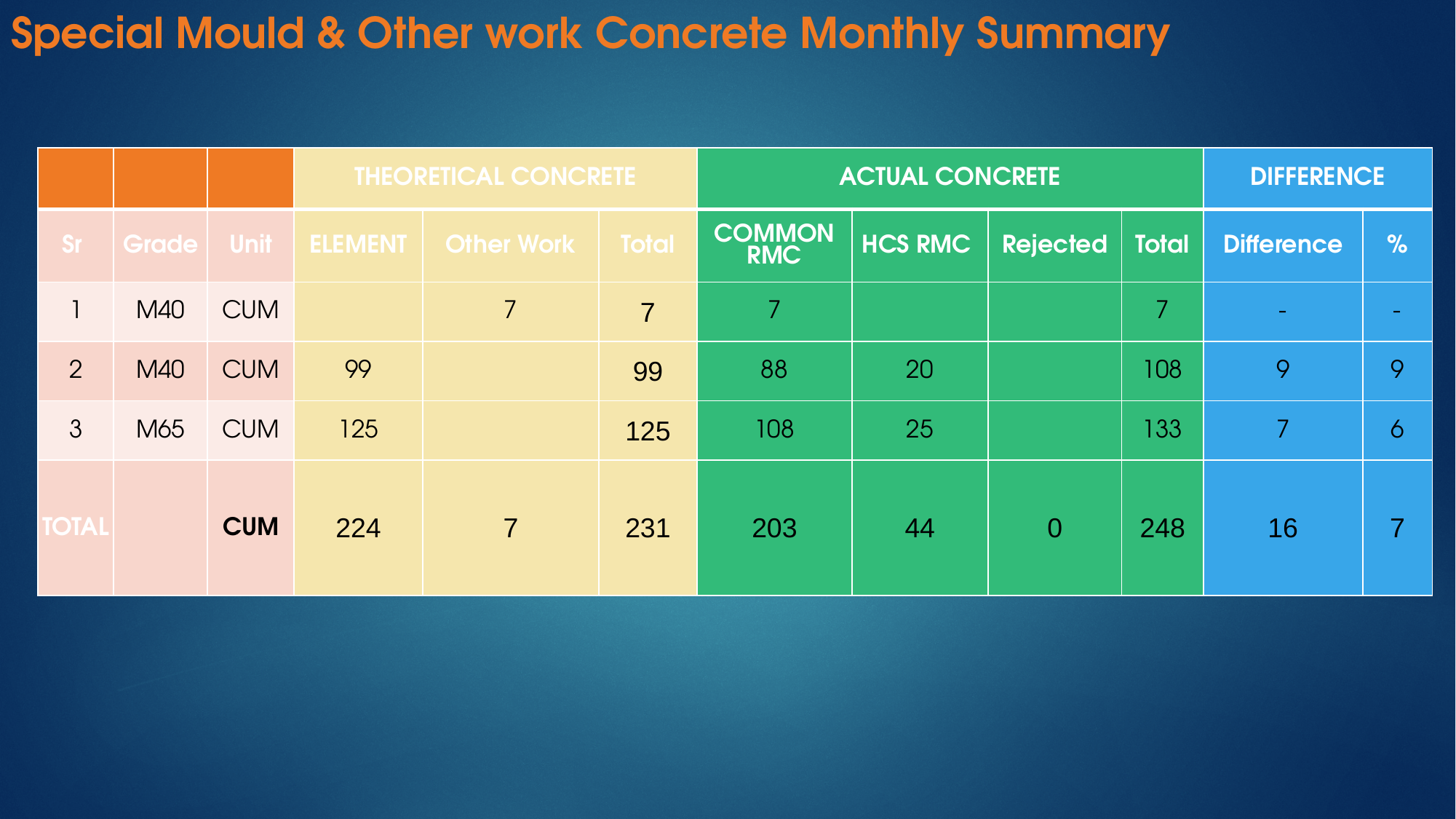

# Special Mould & Other work Concrete Monthly Summary
|  |  |  | THEORETICAL CONCRETE |  |  | ACTUAL CONCRETE |  |  |  | DIFFERENCE |  |
| --- | --- | --- | --- | --- | --- | --- | --- | --- | --- | --- | --- |
| Sr | Grade | Unit | ELEMENT | Other Work | Total | COMMON RMC | HCS RMC | Rejected | Total | Difference | % |
| 1 | M40 | CUM |  | 7 | 7 | 7 |  |  | 7 | - | - |
| 2 | M40 | CUM | 99 |  | 99 | 88 | 20 |  | 108 | 9 | 9 |
| 3 | M65 | CUM | 125 |  | 125 | 108 | 25 |  | 133 | 7 | 6 |
| TOTAL |  | CUM | 224 | 7 | 231 | 203 | 44 | 0 | 248 | 16 | 7 |